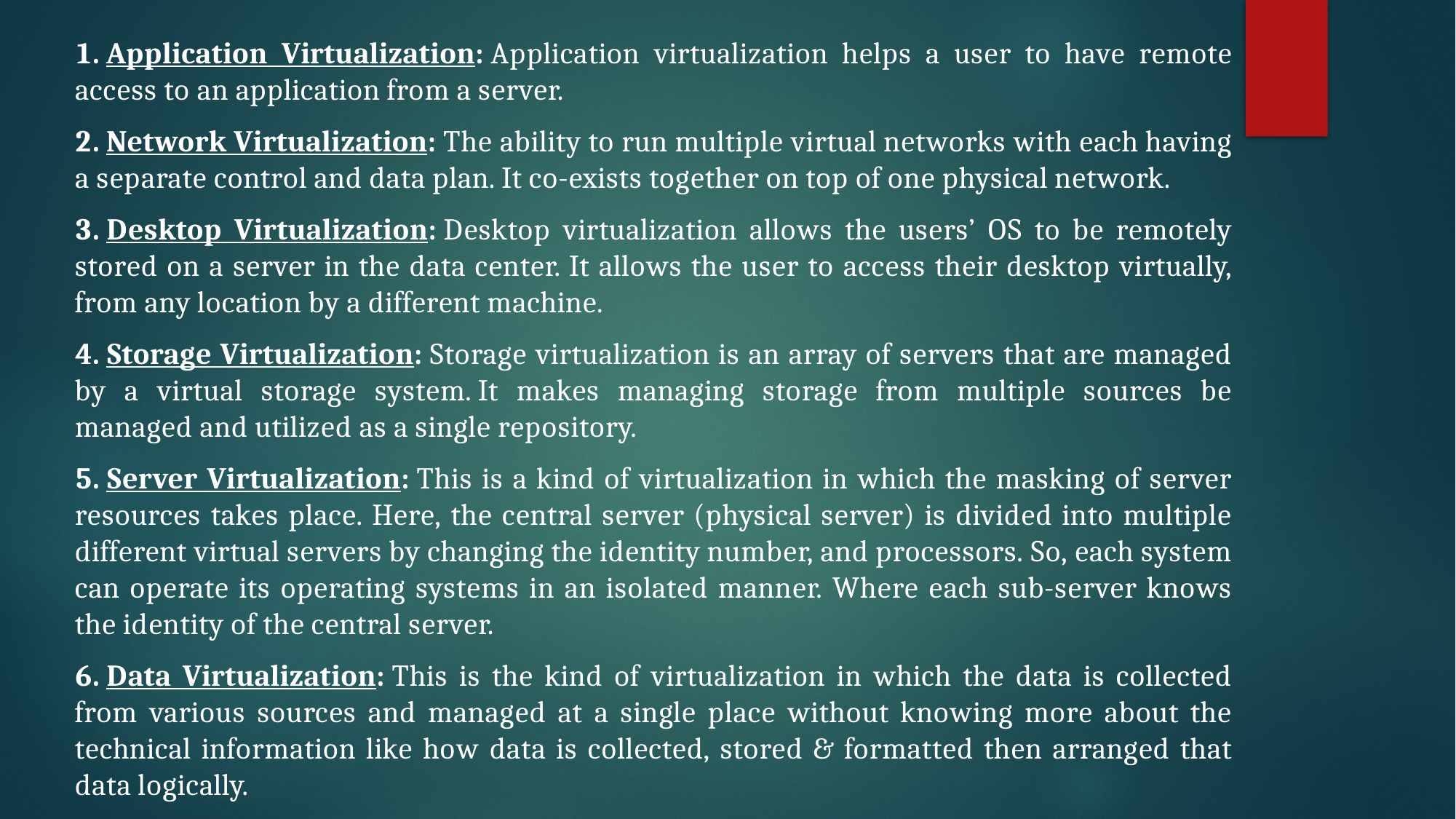

1. Application Virtualization: Application virtualization helps a user to have remote access to an application from a server.
2. Network Virtualization: The ability to run multiple virtual networks with each having a separate control and data plan. It co-exists together on top of one physical network.
3. Desktop Virtualization: Desktop virtualization allows the users’ OS to be remotely stored on a server in the data center. It allows the user to access their desktop virtually, from any location by a different machine.
4. Storage Virtualization: Storage virtualization is an array of servers that are managed by a virtual storage system. It makes managing storage from multiple sources be managed and utilized as a single repository.
5. Server Virtualization: This is a kind of virtualization in which the masking of server resources takes place. Here, the central server (physical server) is divided into multiple different virtual servers by changing the identity number, and processors. So, each system can operate its operating systems in an isolated manner. Where each sub-server knows the identity of the central server.
6. Data Virtualization: This is the kind of virtualization in which the data is collected from various sources and managed at a single place without knowing more about the technical information like how data is collected, stored & formatted then arranged that data logically.